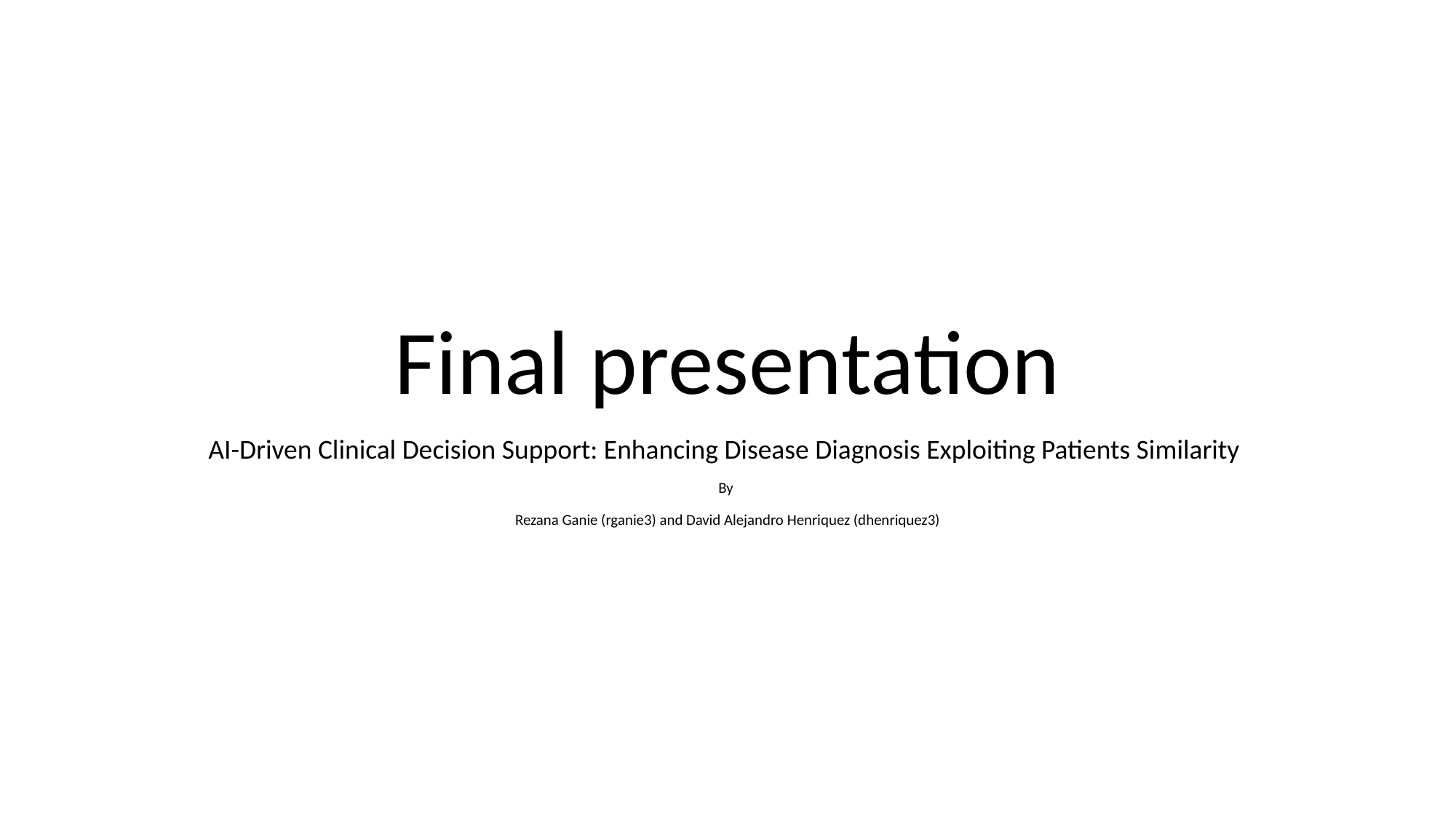

# Final presentation
AI-Driven Clinical Decision Support: Enhancing Disease Diagnosis Exploiting Patients Similarity
By
Rezana Ganie (rganie3) and David Alejandro Henriquez (dhenriquez3)